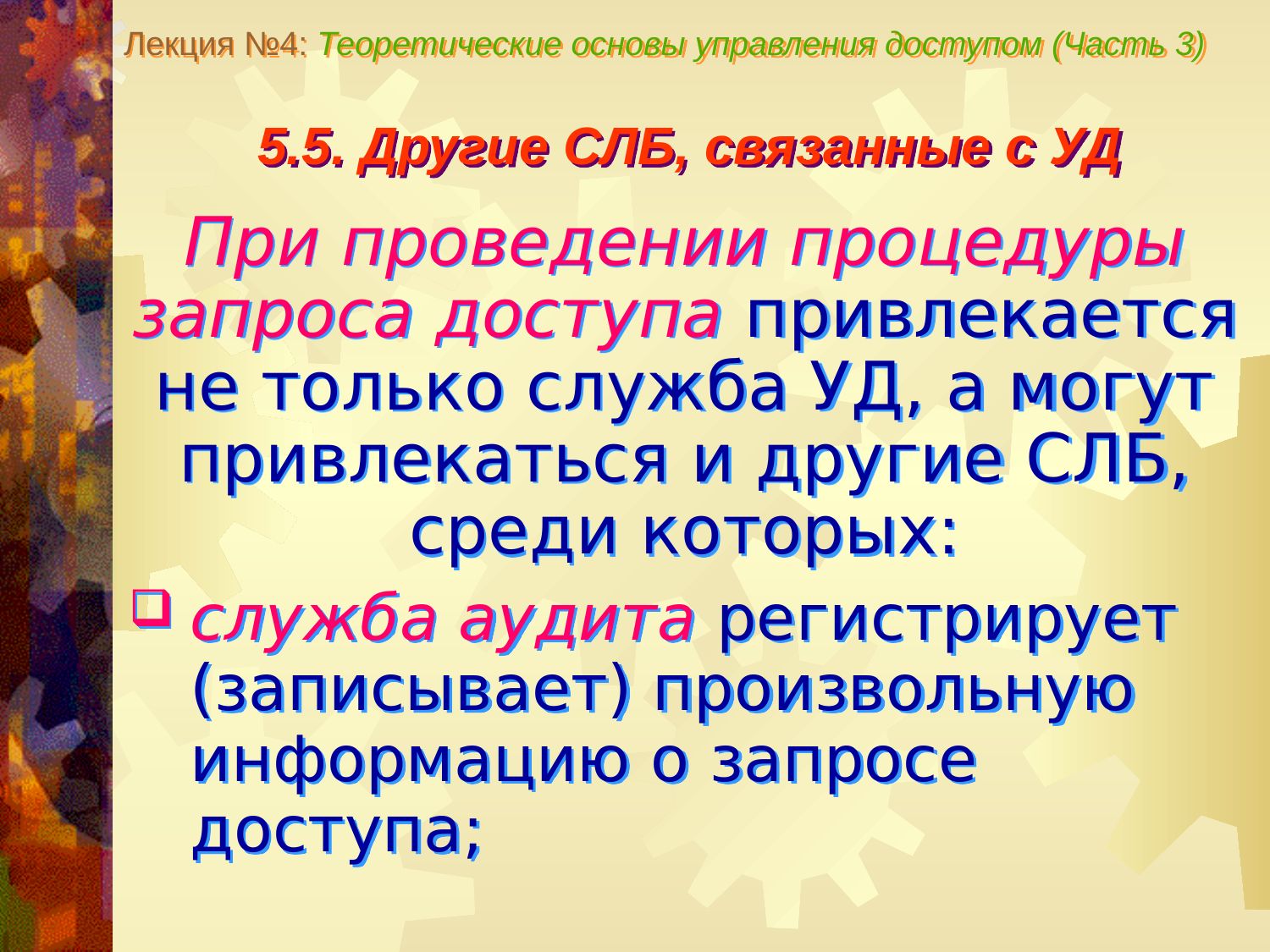

Лекция №4: Теоретические основы управления доступом (Часть 3)
5.5. Другие СЛБ, связанные с УД
При проведении процедуры запроса доступа привлекается не только служба УД, а могут привлекаться и другие СЛБ, среди которых:
служба аудита регистрирует (записывает) произвольную информацию о запросе доступа;